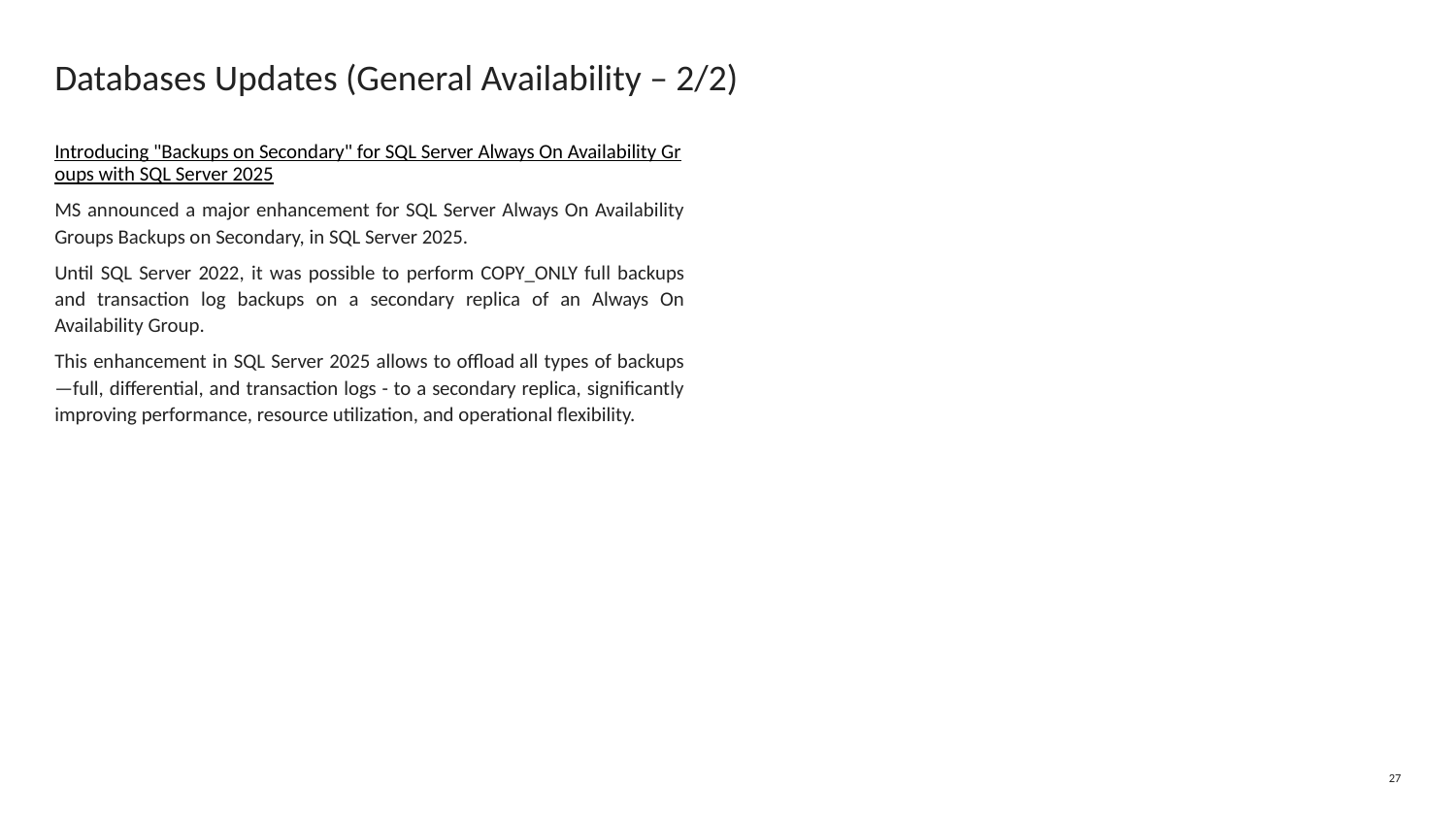

# Databases Updates (General Availability – 2/2)
Introducing "Backups on Secondary" for SQL Server Always On Availability Groups with SQL Server 2025
MS announced a major enhancement for SQL Server Always On Availability Groups Backups on Secondary, in SQL Server 2025.
Until SQL Server 2022, it was possible to perform COPY_ONLY full backups and transaction log backups on a secondary replica of an Always On Availability Group.
This enhancement in SQL Server 2025 allows to offload all types of backups—full, differential, and transaction logs - to a secondary replica, significantly improving performance, resource utilization, and operational flexibility.